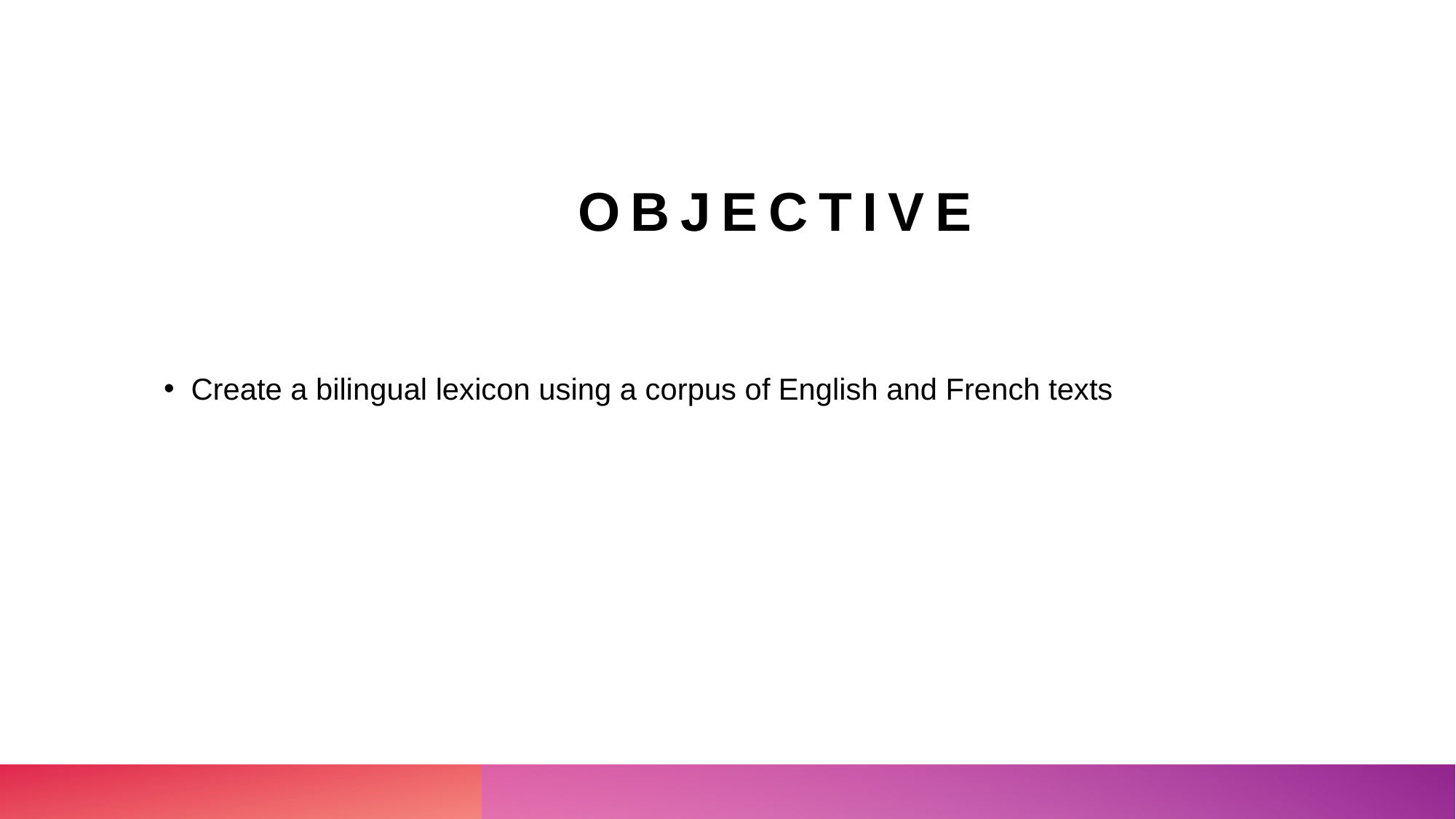

# Objective

Create a bilingual lexicon using a corpus of English and French texts